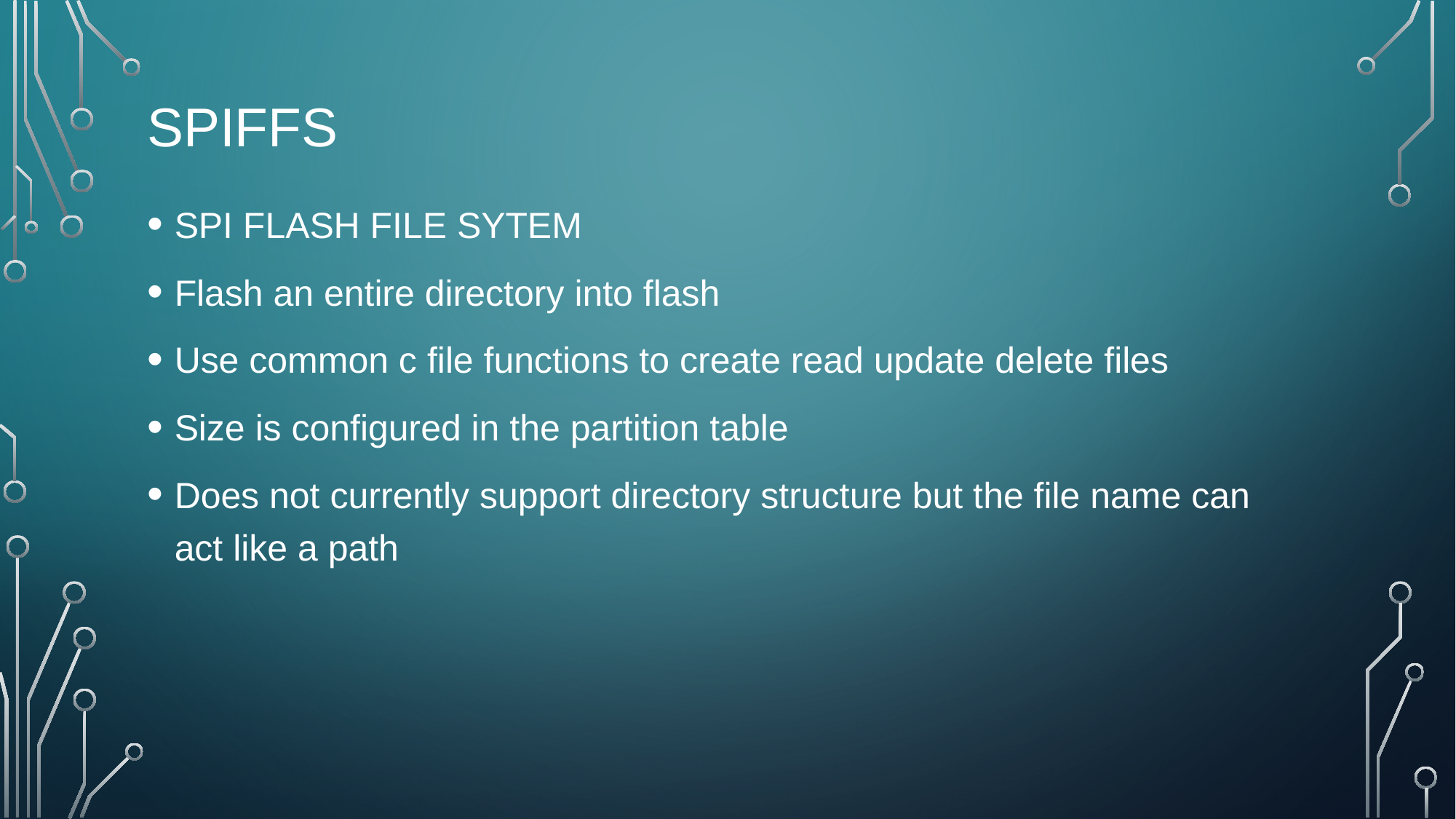

# SPIFFS
SPI FLASH FILE SYTEM
Flash an entire directory into flash
Use common c file functions to create read update delete files
Size is configured in the partition table
Does not currently support directory structure but the file name can act like a path